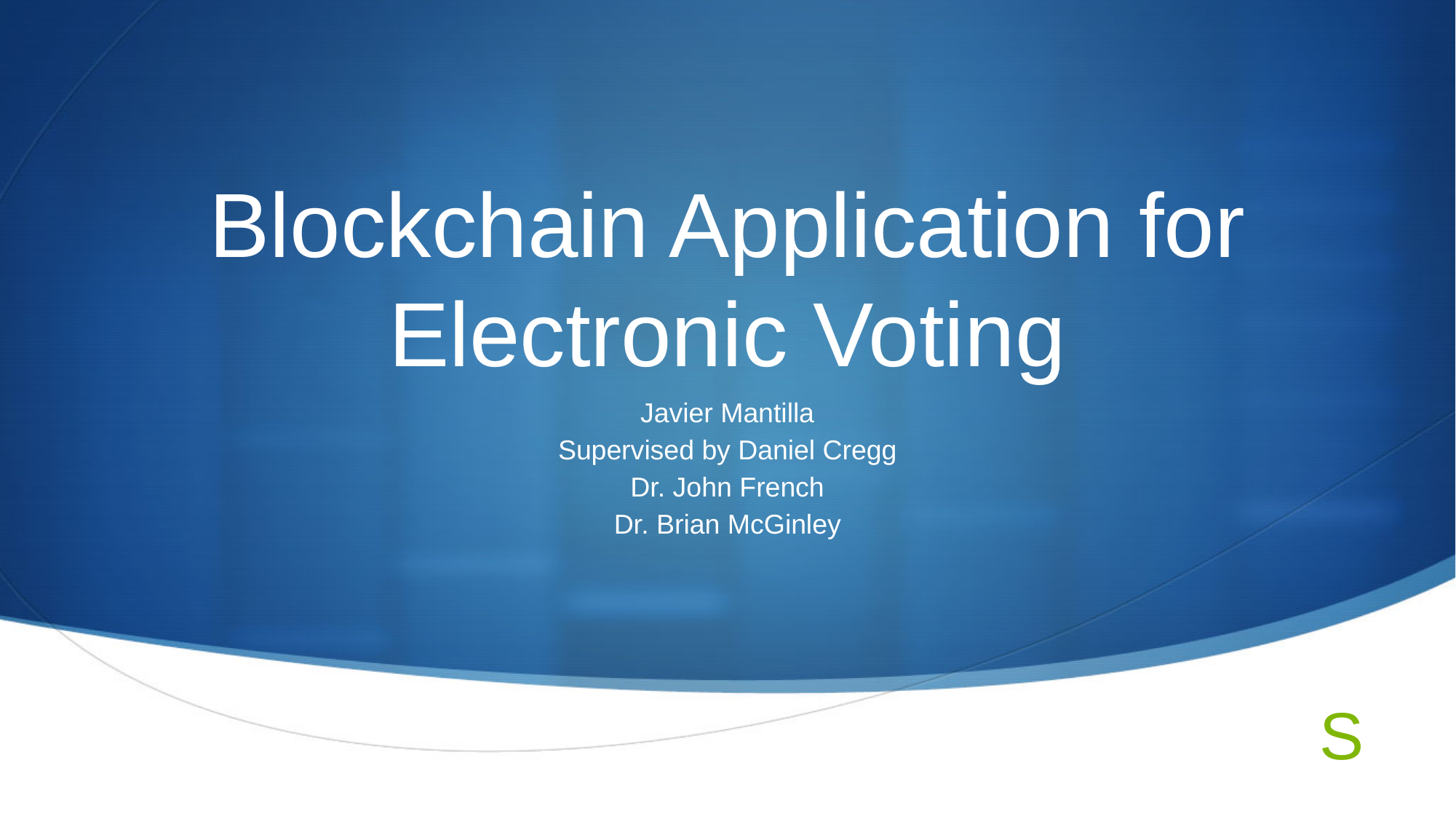

# Blockchain Application for Electronic Voting
Javier Mantilla
Supervised by Daniel Cregg
Dr. John French
Dr. Brian McGinley